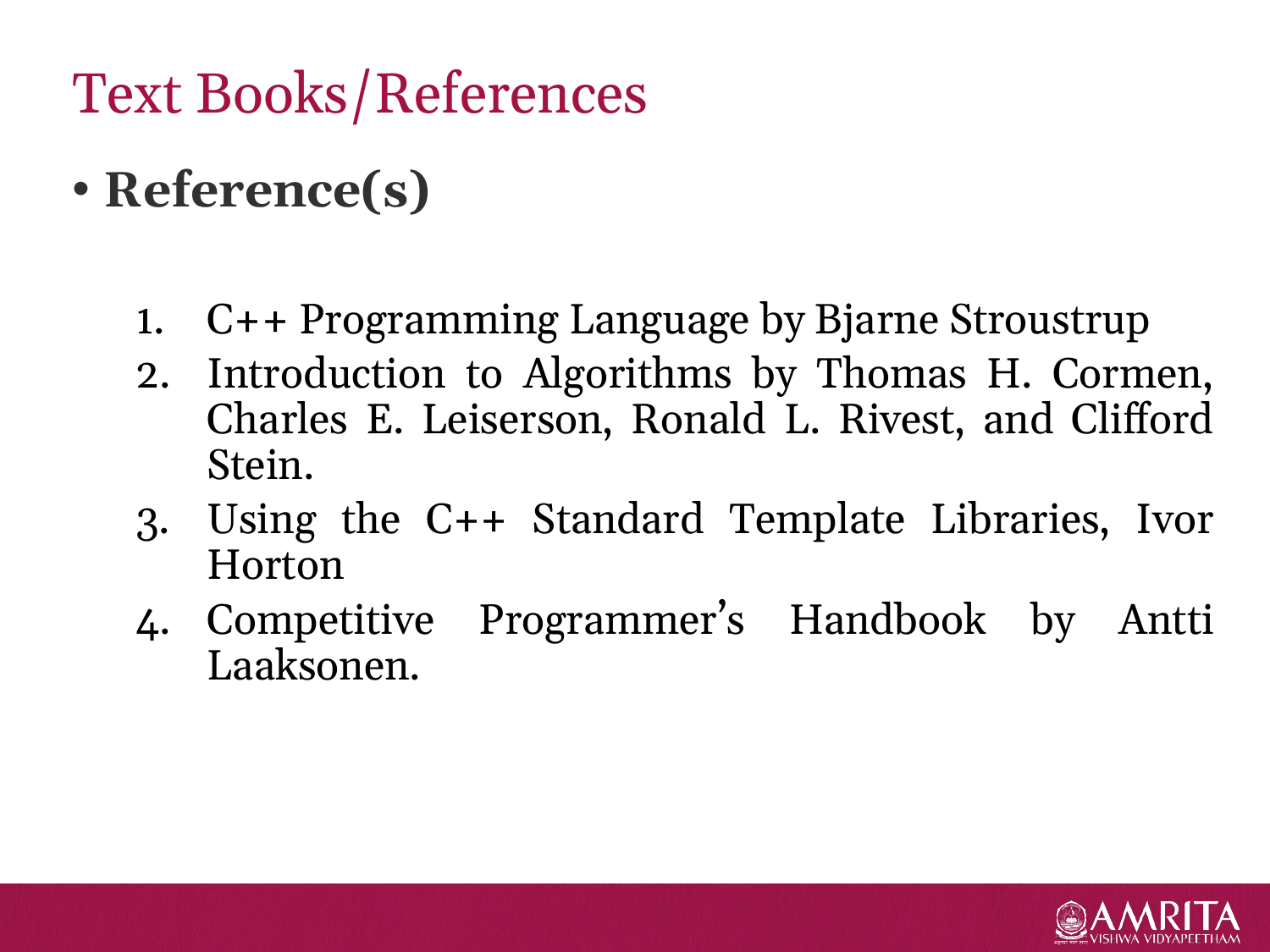

# Text Books/References
Reference(s)

C++ Programming Language by Bjarne Stroustrup
Introduction to Algorithms by Thomas H. Cormen, Charles E. Leiserson, Ronald L. Rivest, and Clifford Stein.
Using the C++ Standard Template Libraries, Ivor Horton
Competitive Programmer’s Handbook by Antti Laaksonen.